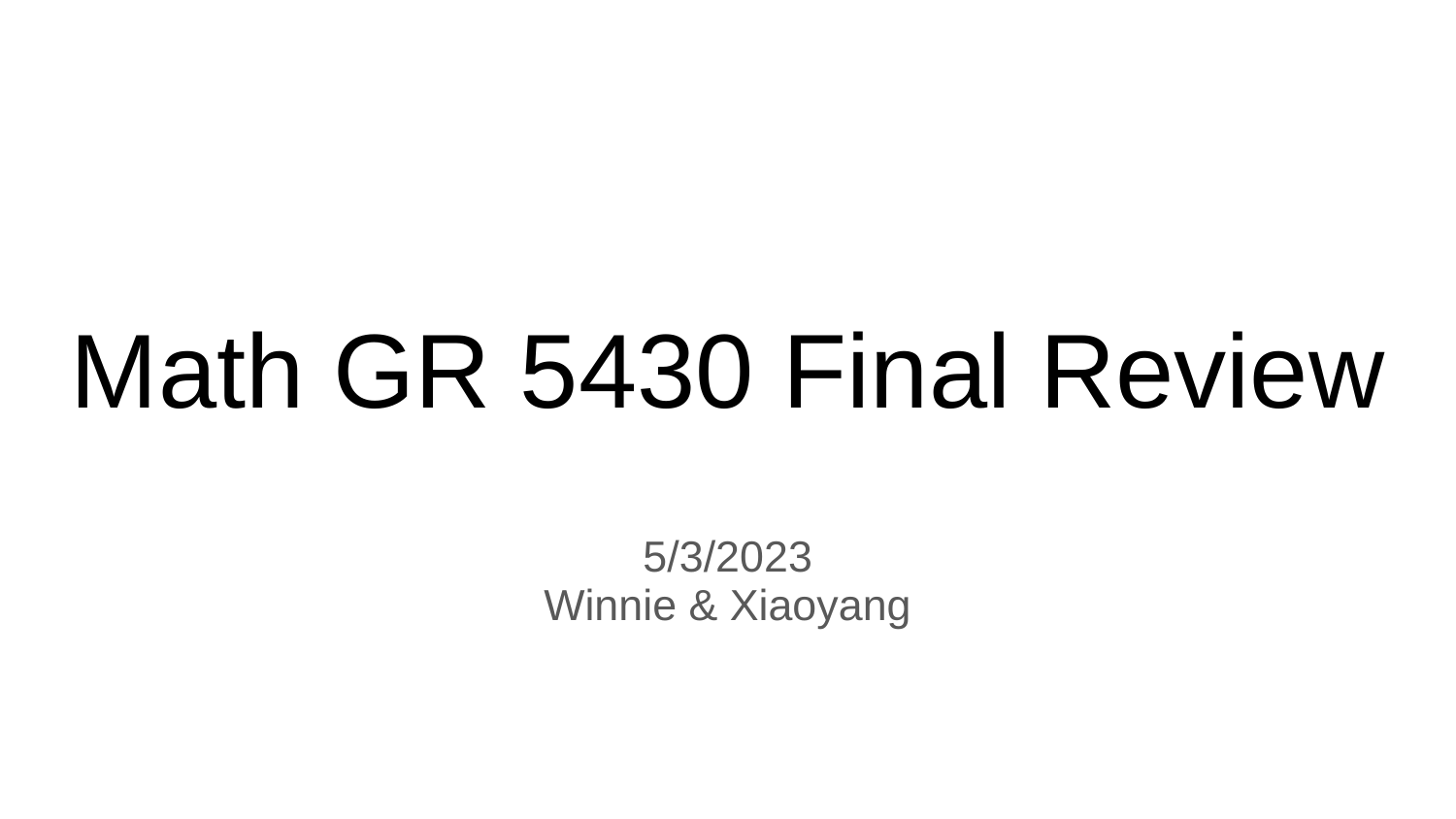

# Math GR 5430 Final Review
5/3/2023
Winnie & Xiaoyang